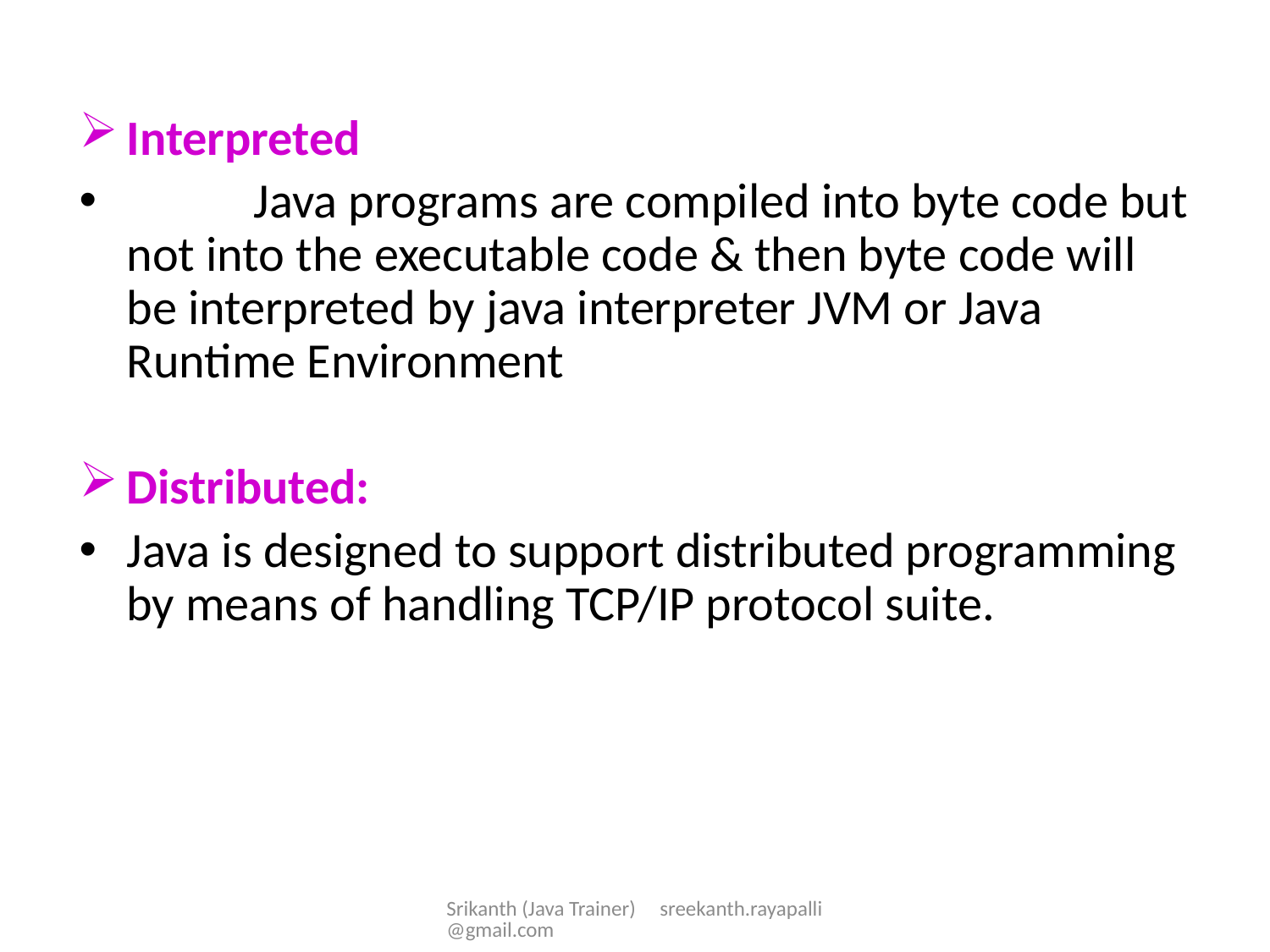

Interpreted
	Java programs are compiled into byte code but not into the executable code & then byte code will be interpreted by java interpreter JVM or Java Runtime Environment

Distributed:
Java is designed to support distributed programming by means of handling TCP/IP protocol suite.

Srikanth (Java Trainer)     sreekanth.rayapalli@gmail.com